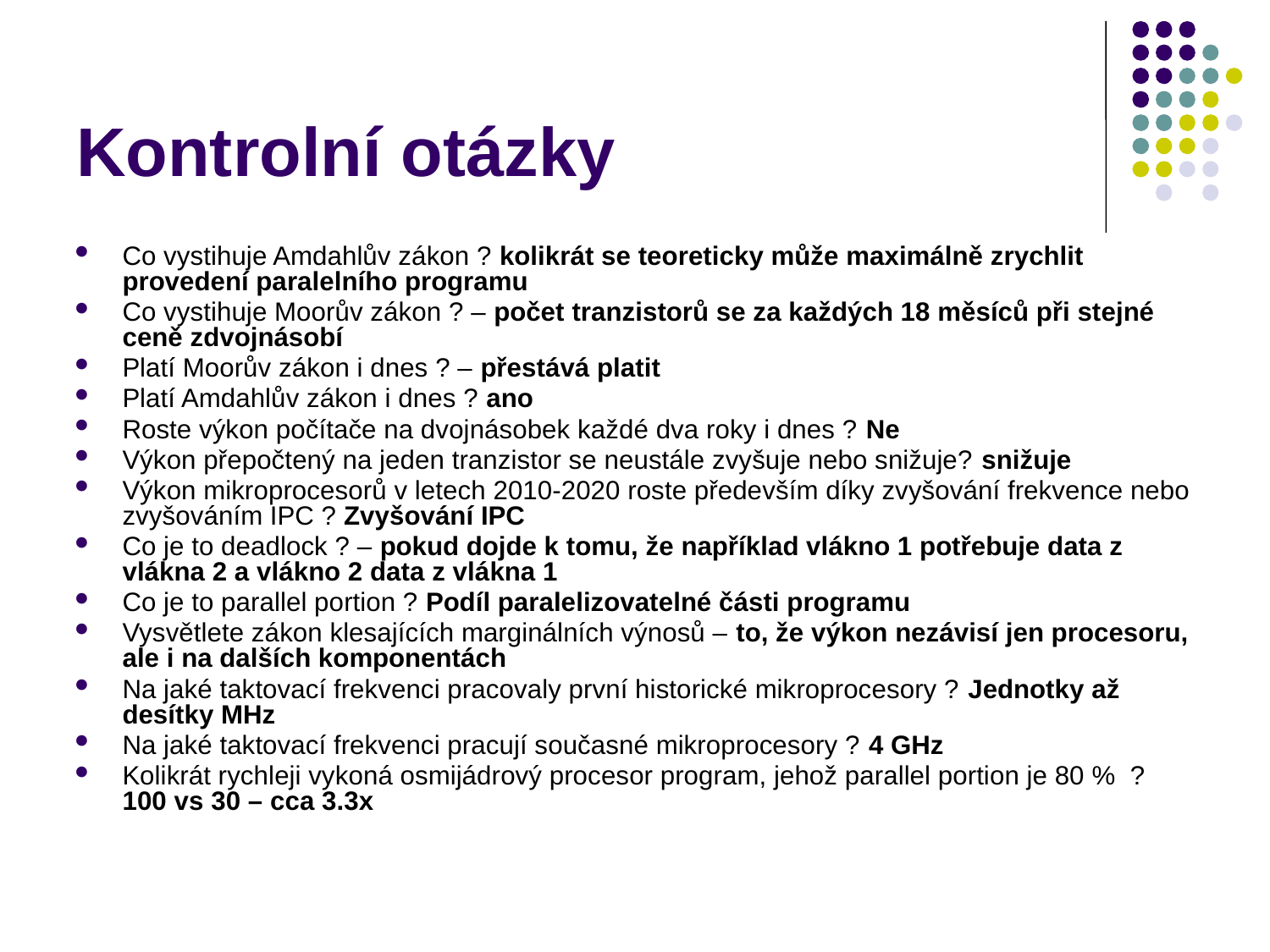

# Kontrolní otázky
Co vystihuje Amdahlův zákon ? kolikrát se teoreticky může maximálně zrychlit provedení paralelního programu
Co vystihuje Moorův zákon ? – počet tranzistorů se za každých 18 měsíců při stejné ceně zdvojnásobí
Platí Moorův zákon i dnes ? – přestává platit
Platí Amdahlův zákon i dnes ? ano
Roste výkon počítače na dvojnásobek každé dva roky i dnes ? Ne
Výkon přepočtený na jeden tranzistor se neustále zvyšuje nebo snižuje? snižuje
Výkon mikroprocesorů v letech 2010-2020 roste především díky zvyšování frekvence nebo zvyšováním IPC ? Zvyšování IPC
Co je to deadlock ? – pokud dojde k tomu, že například vlákno 1 potřebuje data z vlákna 2 a vlákno 2 data z vlákna 1
Co je to parallel portion ? Podíl paralelizovatelné části programu
Vysvětlete zákon klesajících marginálních výnosů – to, že výkon nezávisí jen procesoru, ale i na dalších komponentách
Na jaké taktovací frekvenci pracovaly první historické mikroprocesory ? Jednotky až desítky MHz
Na jaké taktovací frekvenci pracují současné mikroprocesory ? 4 GHz
Kolikrát rychleji vykoná osmijádrový procesor program, jehož parallel portion je 80 %  ? 100 vs 30 – cca 3.3x